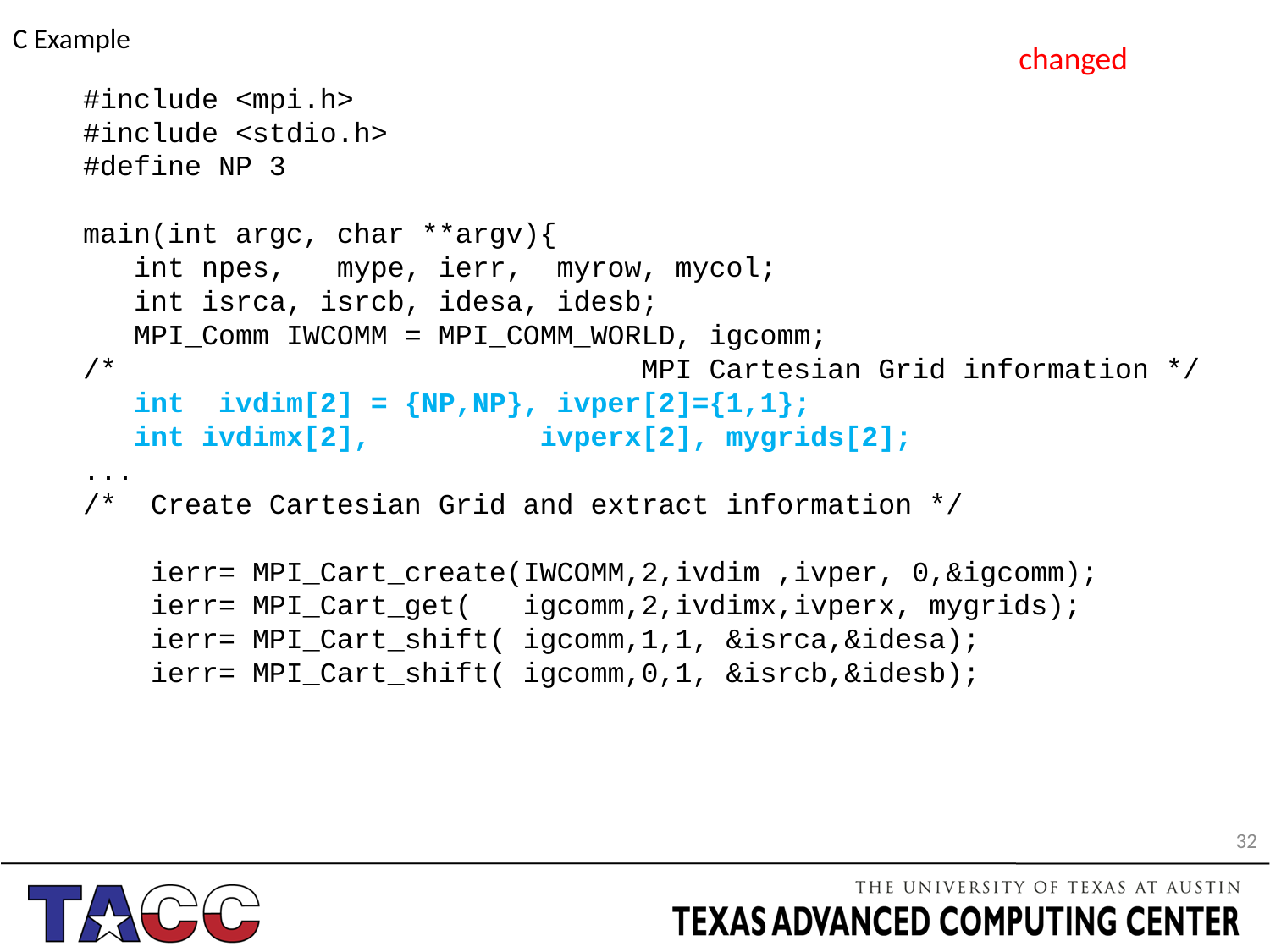

# C Example
changed
#include <mpi.h>
#include <stdio.h>
#define NP 3

main(int argc, char **argv){
   int npes,   mype, ierr,  myrow, mycol;
   int isrca, isrcb, idesa, idesb;
   MPI_Comm IWCOMM = MPI_COMM_WORLD, igcomm;
/*                               MPI Cartesian Grid information */
   int  ivdim[2] = {NP,NP}, ivper[2]={1,1};
   int ivdimx[2],          ivperx[2], mygrids[2];
...
/*  Create Cartesian Grid and extract information */

    ierr= MPI_Cart_create(IWCOMM,2,ivdim ,ivper, 0,&igcomm);
    ierr= MPI_Cart_get(   igcomm,2,ivdimx,ivperx, mygrids);
    ierr= MPI_Cart_shift( igcomm,1,1, &isrca,&idesa);
    ierr= MPI_Cart_shift( igcomm,0,1, &isrcb,&idesb);
32